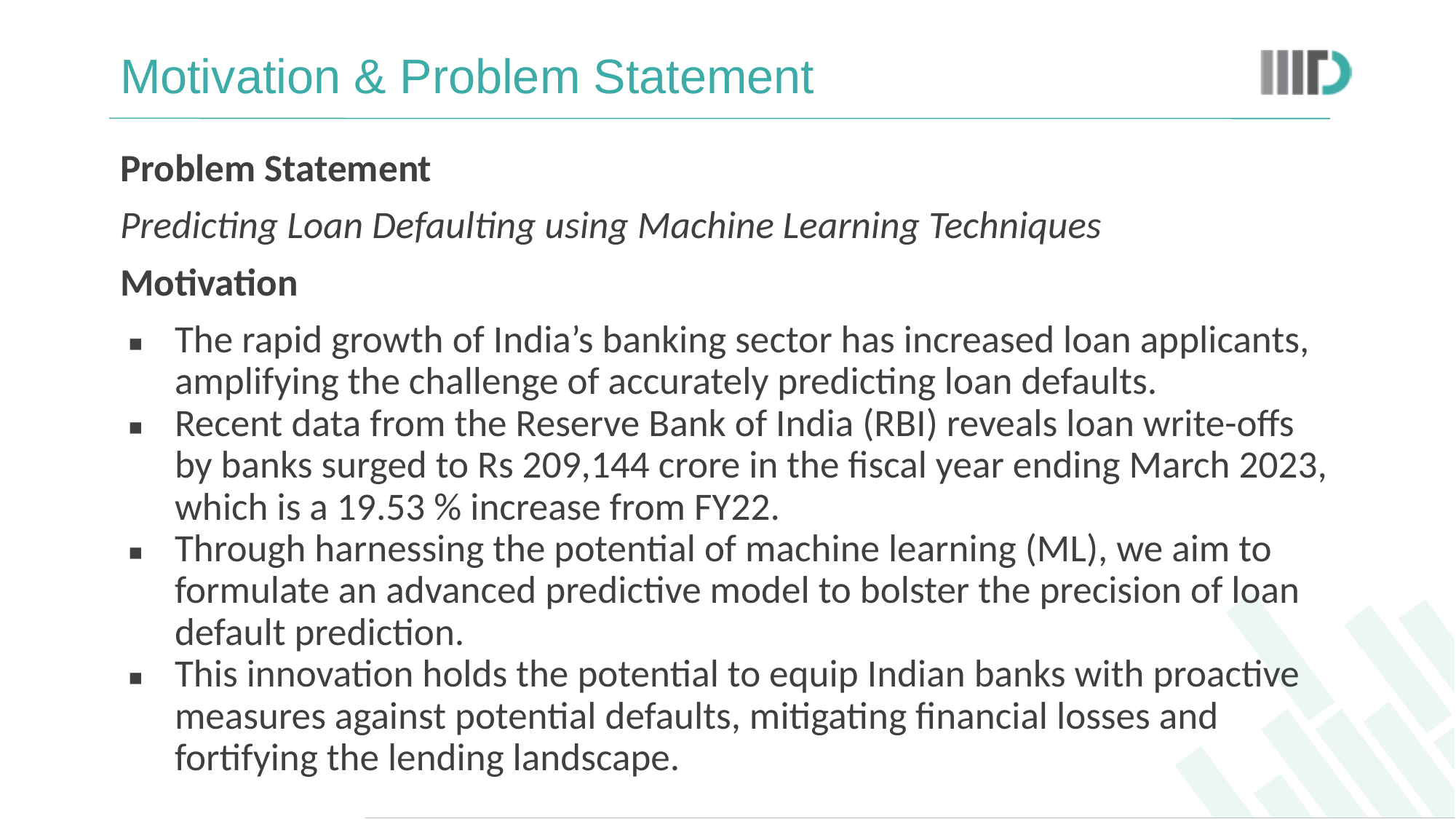

# Motivation & Problem Statement
Problem Statement
Predicting Loan Defaulting using Machine Learning Techniques
Motivation
The rapid growth of India’s banking sector has increased loan applicants, amplifying the challenge of accurately predicting loan defaults.
Recent data from the Reserve Bank of India (RBI) reveals loan write-offs by banks surged to Rs 209,144 crore in the fiscal year ending March 2023, which is a 19.53 % increase from FY22.
Through harnessing the potential of machine learning (ML), we aim to formulate an advanced predictive model to bolster the precision of loan default prediction.
This innovation holds the potential to equip Indian banks with proactive measures against potential defaults, mitigating financial losses and fortifying the lending landscape.